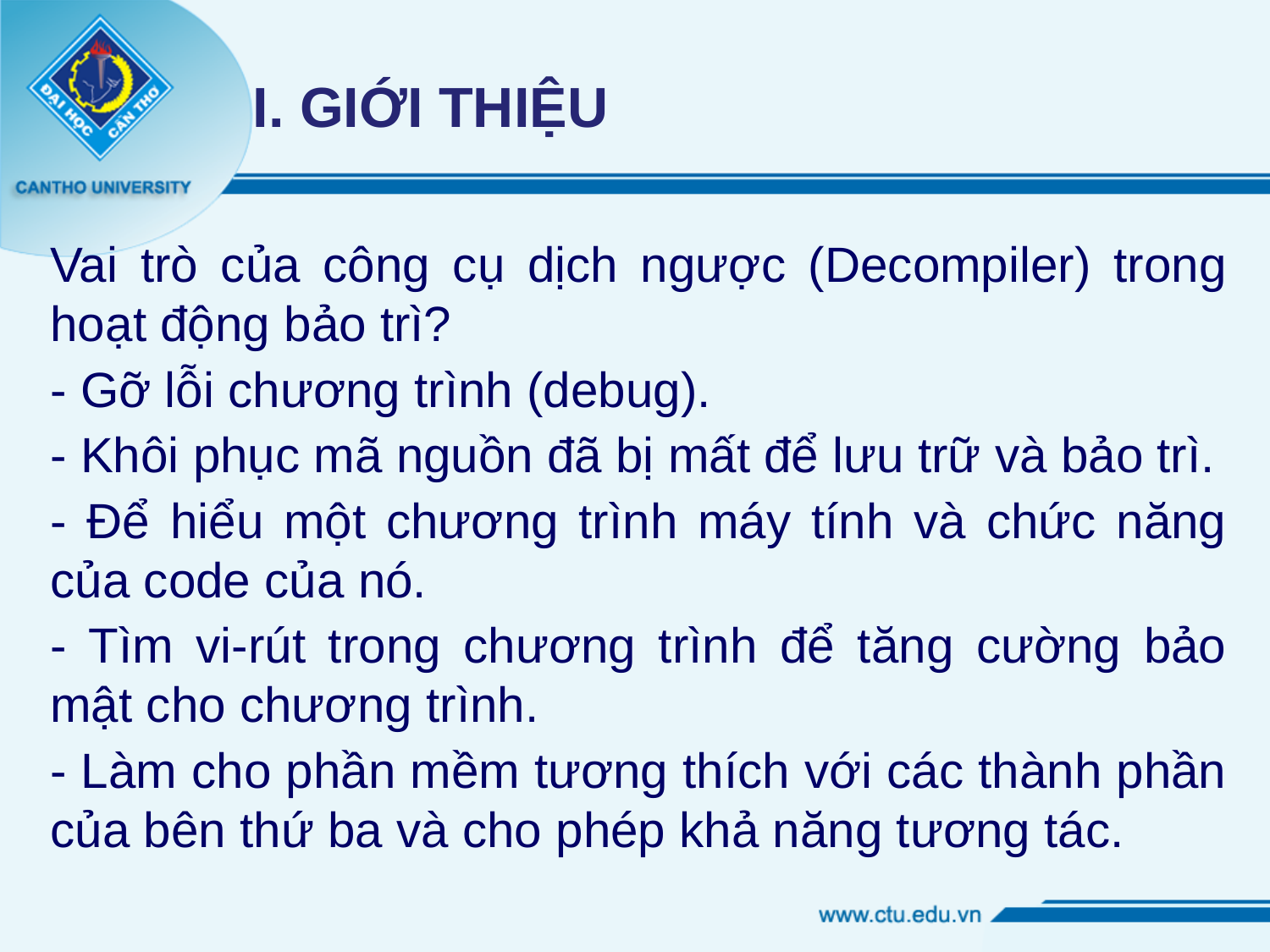

# I. GIỚI THIỆU
Vai trò của công cụ dịch ngược (Decompiler) trong hoạt động bảo trì?
- Gỡ lỗi chương trình (debug).
- Khôi phục mã nguồn đã bị mất để lưu trữ và bảo trì.
- Để hiểu một chương trình máy tính và chức năng của code của nó.
- Tìm vi-rút trong chương trình để tăng cường bảo mật cho chương trình.
- Làm cho phần mềm tương thích với các thành phần của bên thứ ba và cho phép khả năng tương tác.